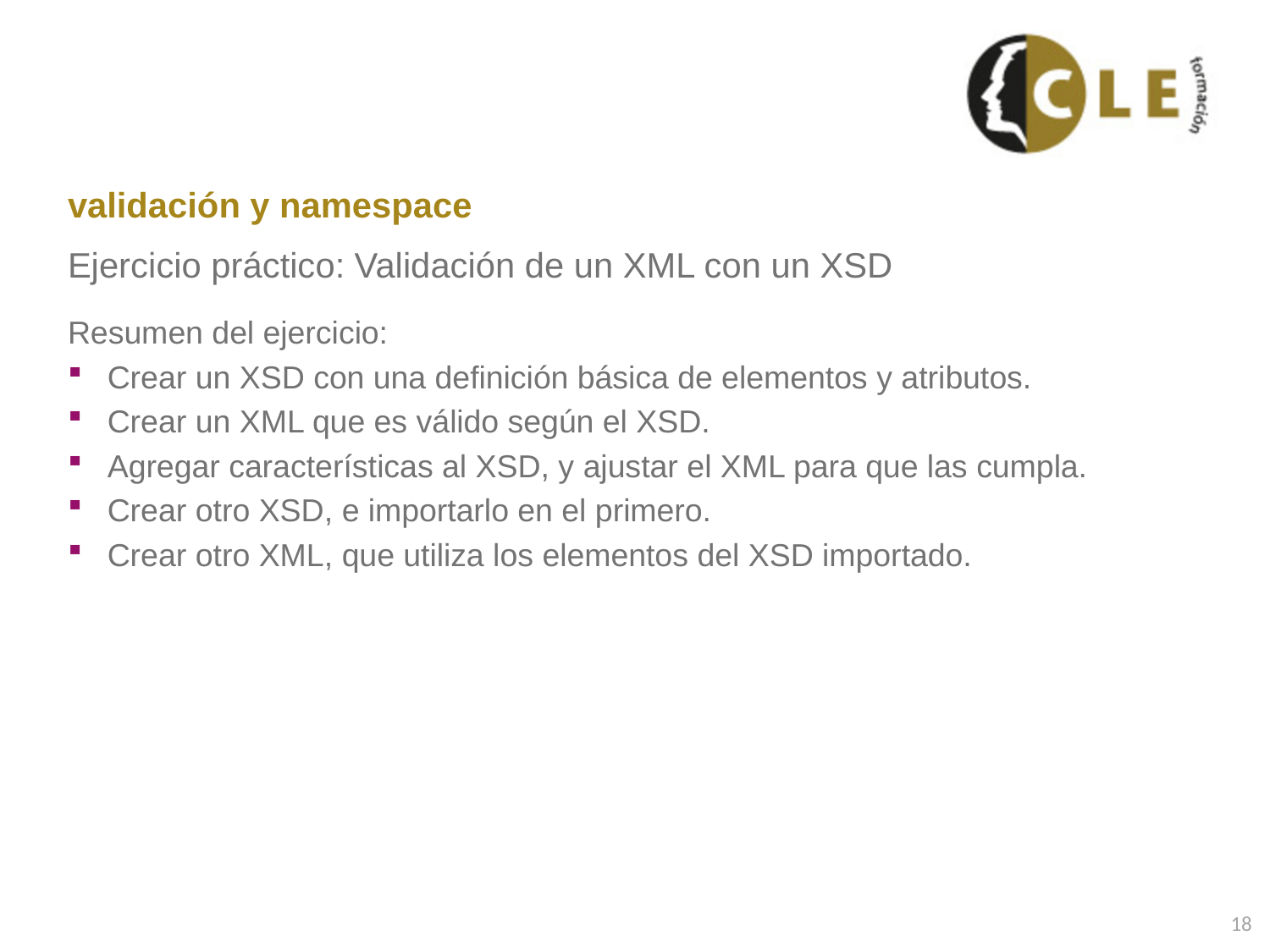

# validación y namespace
Ejercicio práctico: Validación de un XML con un XSD
Resumen del ejercicio:
Crear un XSD con una definición básica de elementos y atributos.
Crear un XML que es válido según el XSD.
Agregar características al XSD, y ajustar el XML para que las cumpla.
Crear otro XSD, e importarlo en el primero.
Crear otro XML, que utiliza los elementos del XSD importado.

18